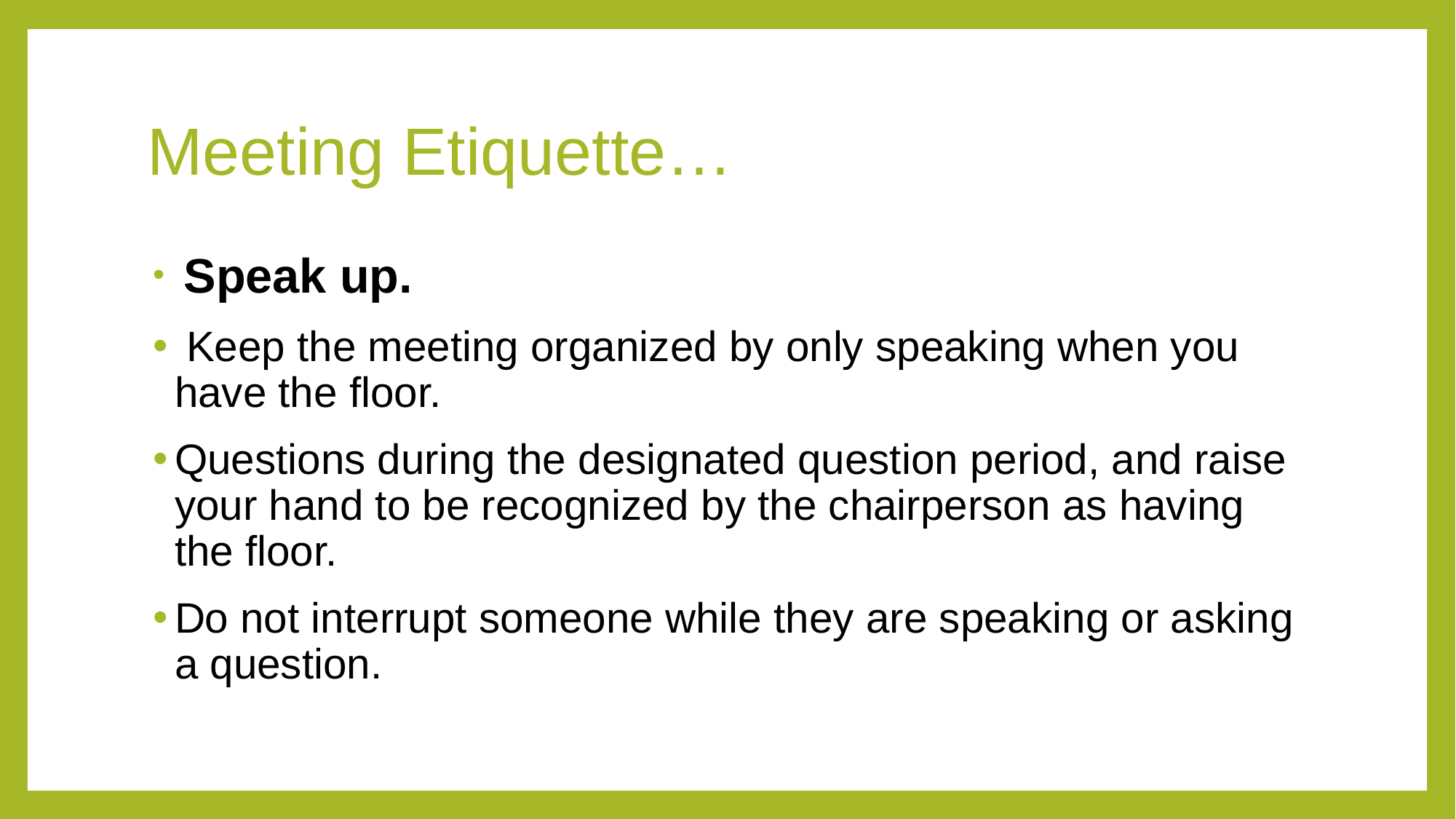

# Meeting Etiquette…
 Speak up.
 Keep the meeting organized by only speaking when you have the floor.
Questions during the designated question period, and raise your hand to be recognized by the chairperson as having the floor.
Do not interrupt someone while they are speaking or asking a question.